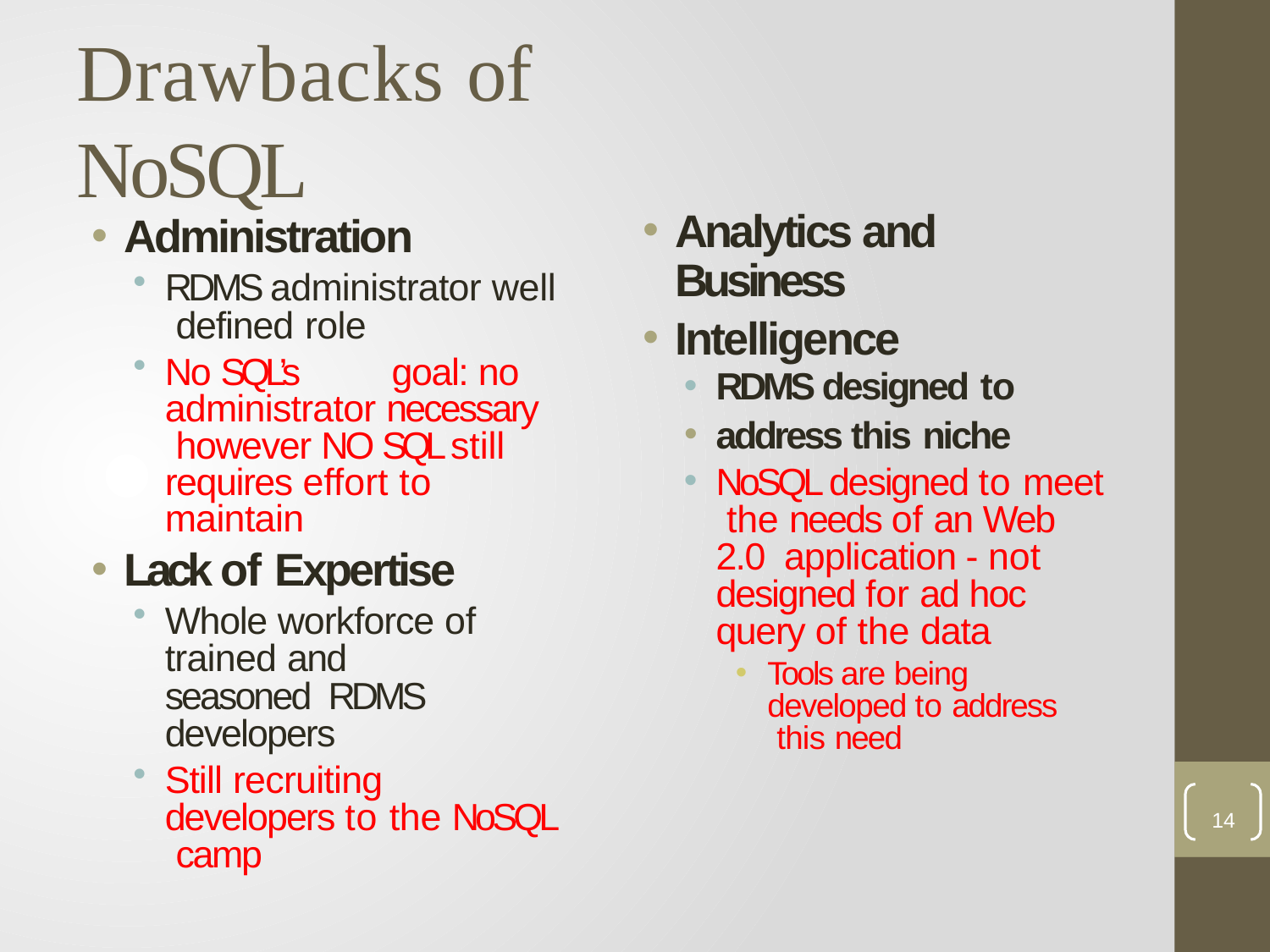

# Drawbacks of NoSQL
Administration
RDMS administrator well  defined role
No SQL’s	goal: no  administrator necessary  however NO SQL still  requires effort to  maintain
Lack of Expertise
Whole workforce of  trained and seasoned  RDMS developers
Still recruiting  developers to the NoSQL  camp
Analytics and Business
Intelligence
RDMS designed to
address this niche
NoSQL designed to meet  the needs of an Web 2.0  application - not  designed for ad hoc  query of the data
Tools are being  developed to address  this need

14